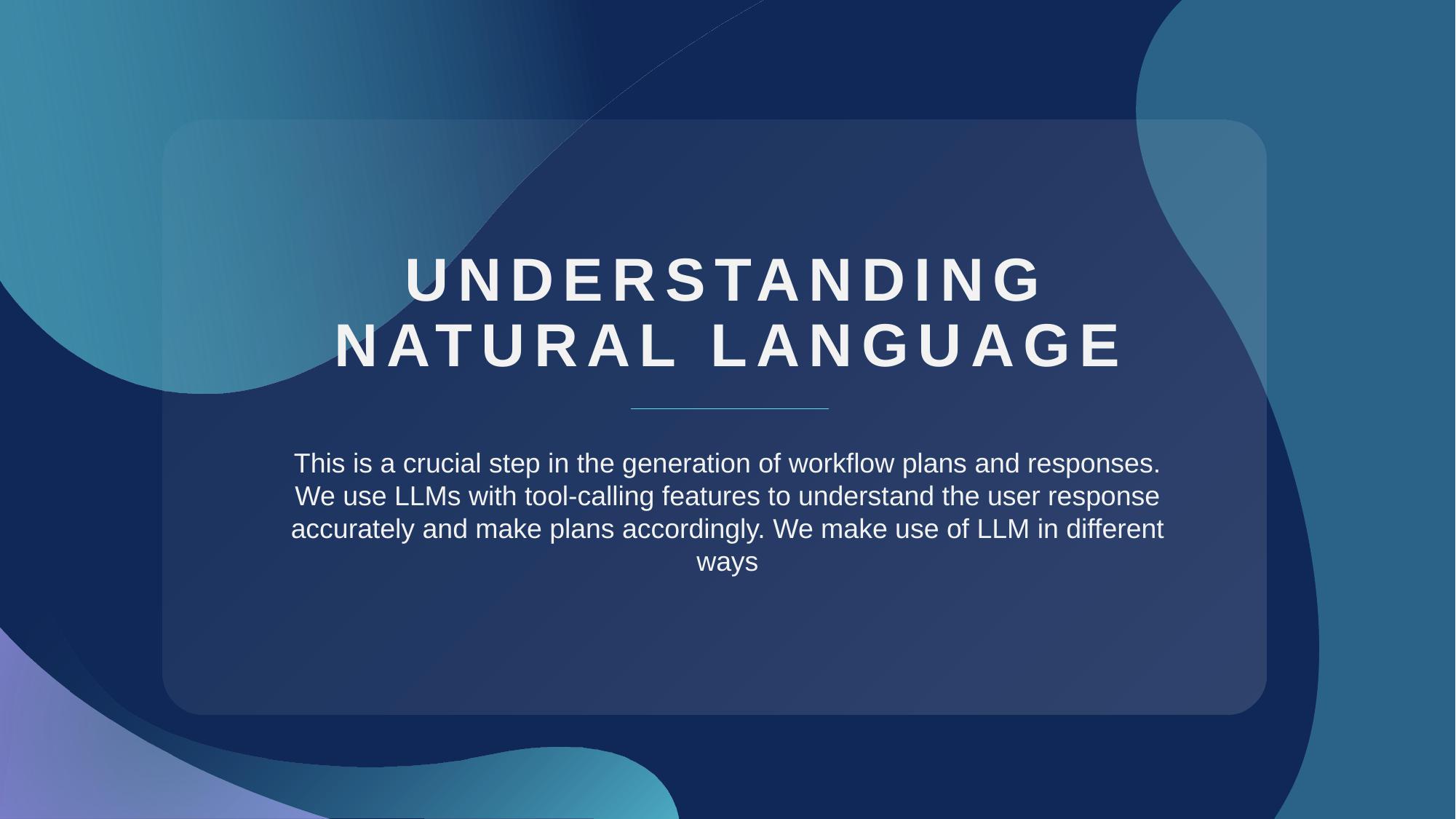

# Understanding Natural language
This is a crucial step in the generation of workflow plans and responses. We use LLMs with tool-calling features to understand the user response accurately and make plans accordingly. We make use of LLM in different ways